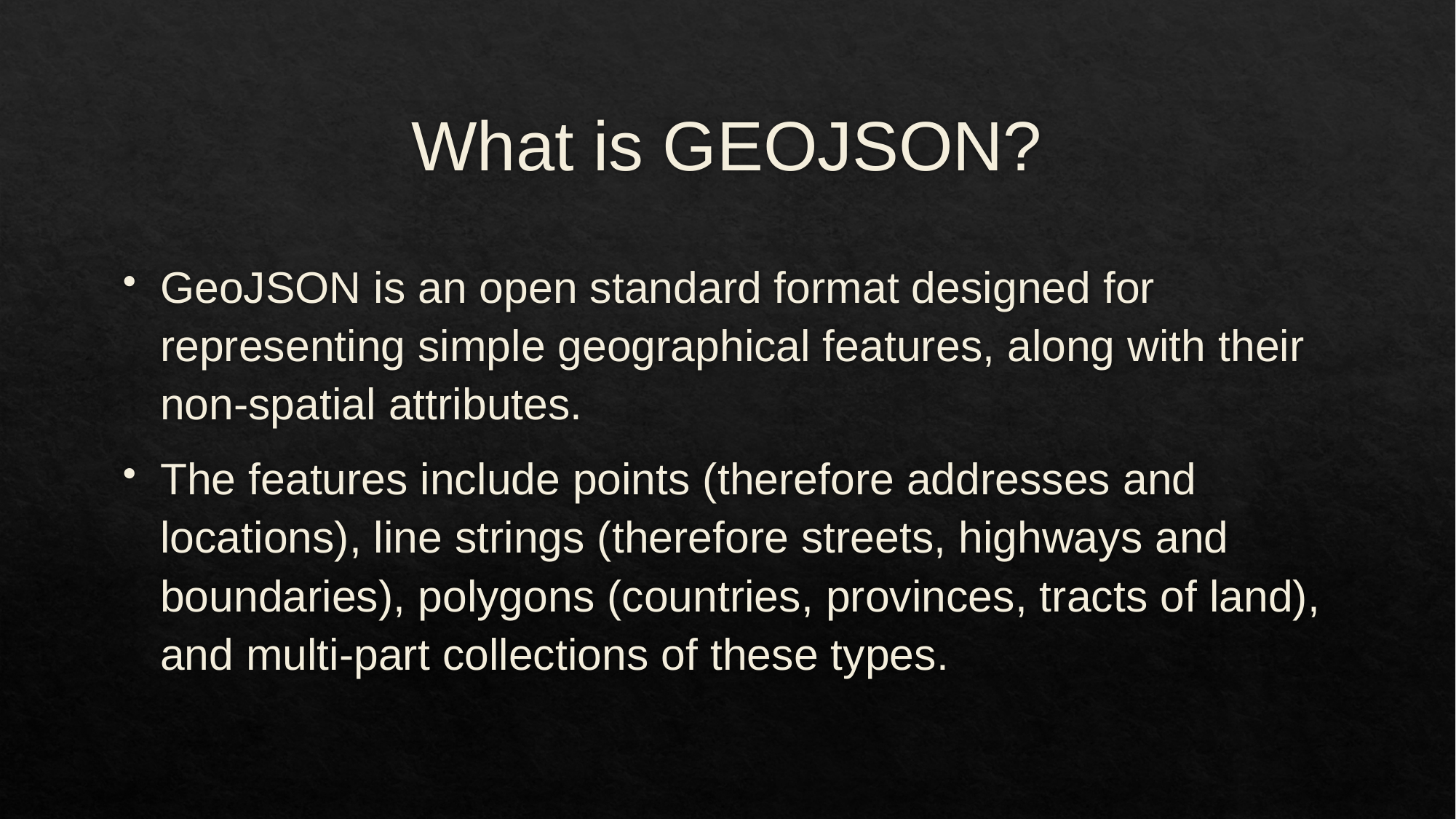

# What is GEOJSON?
GeoJSON is an open standard format designed for representing simple geographical features, along with their non-spatial attributes.
The features include points (therefore addresses and locations), line strings (therefore streets, highways and boundaries), polygons (countries, provinces, tracts of land), and multi-part collections of these types.